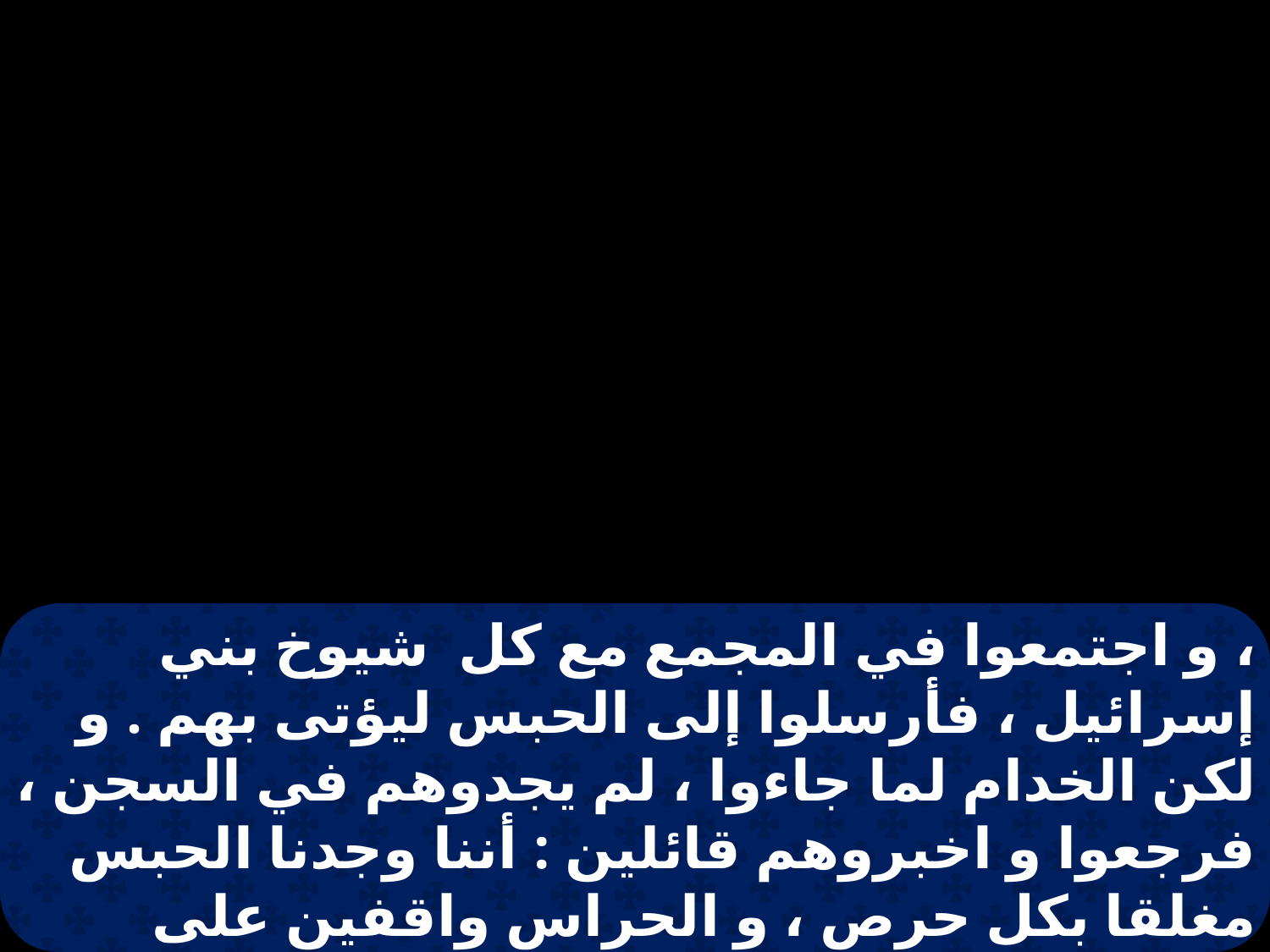

، و اجتمعوا في المجمع مع كل  شيوخ بني إسرائيل ، فأرسلوا إلى الحبس ليؤتى بهم . و لكن الخدام لما جاءوا ، لم يجدوهم في السجن ، فرجعوا و اخبروهم قائلين : أننا وجدنا الحبس مغلقا بكل حرص ، و الحراس واقفين على